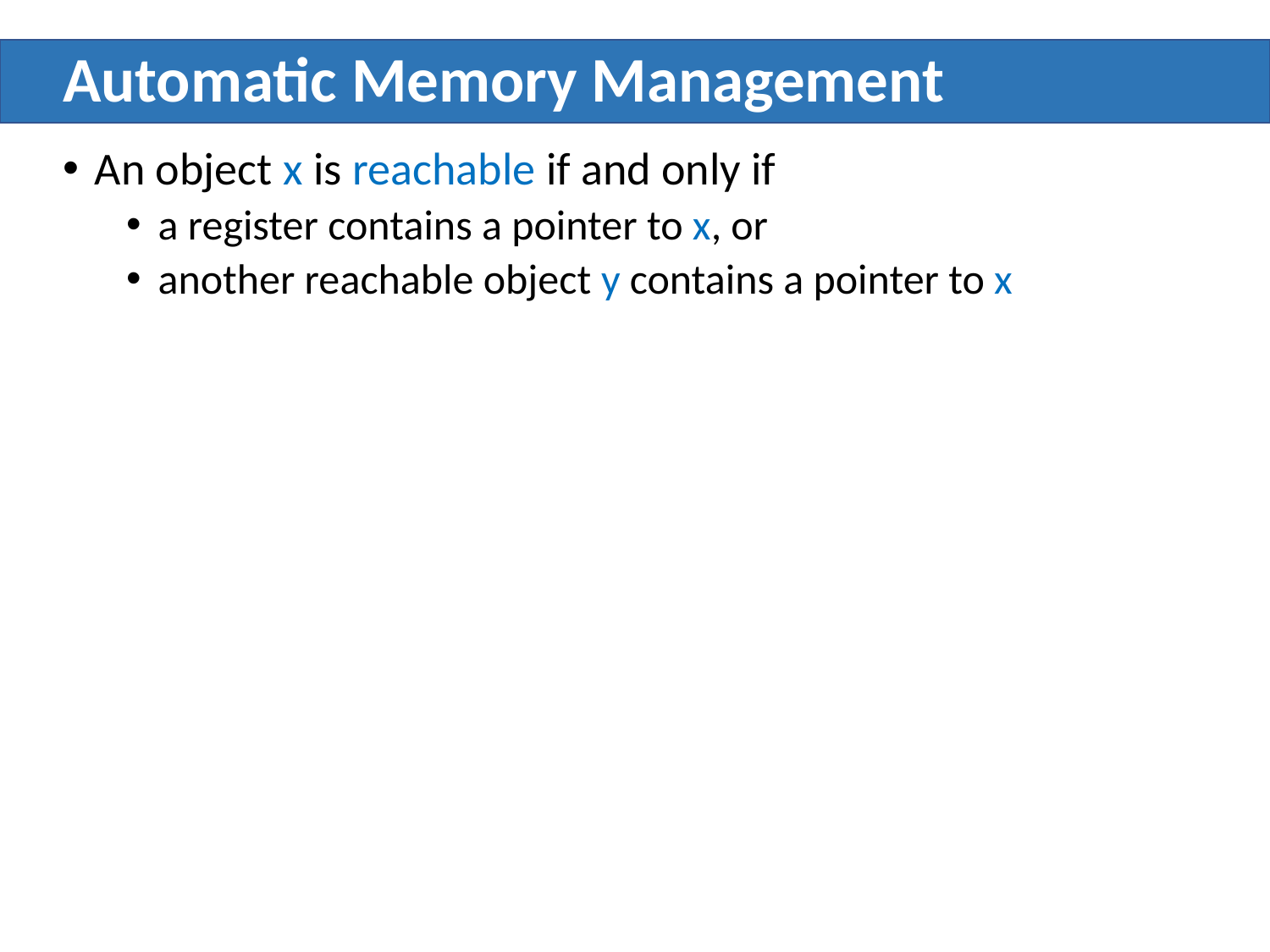

# Automatic Memory Management
An object x is reachable if and only if
a register contains a pointer to x, or
another reachable object y contains a pointer to x